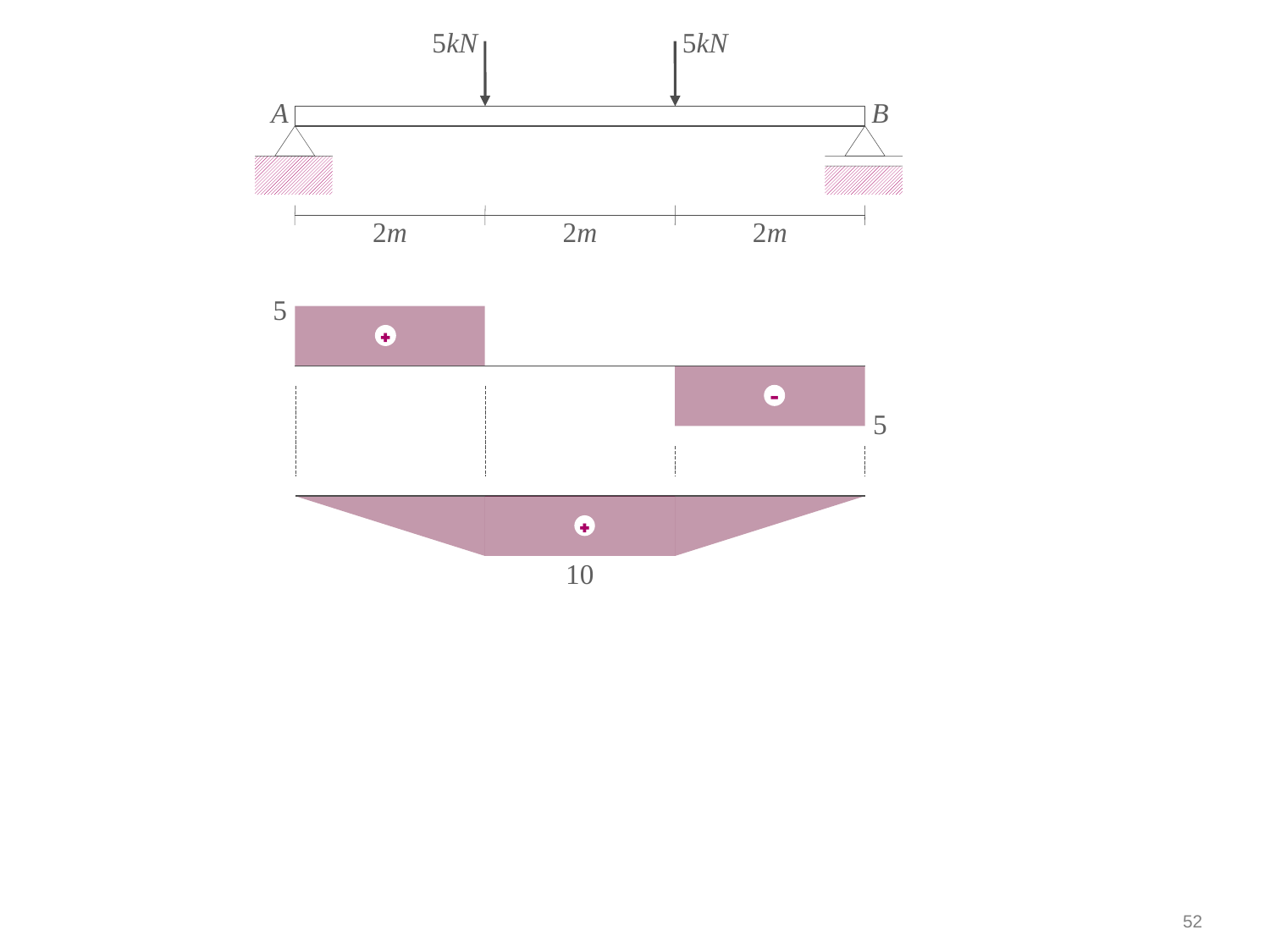

5kN
5kN
A
B

2m
2m
2m
5

+

-
5

+
10